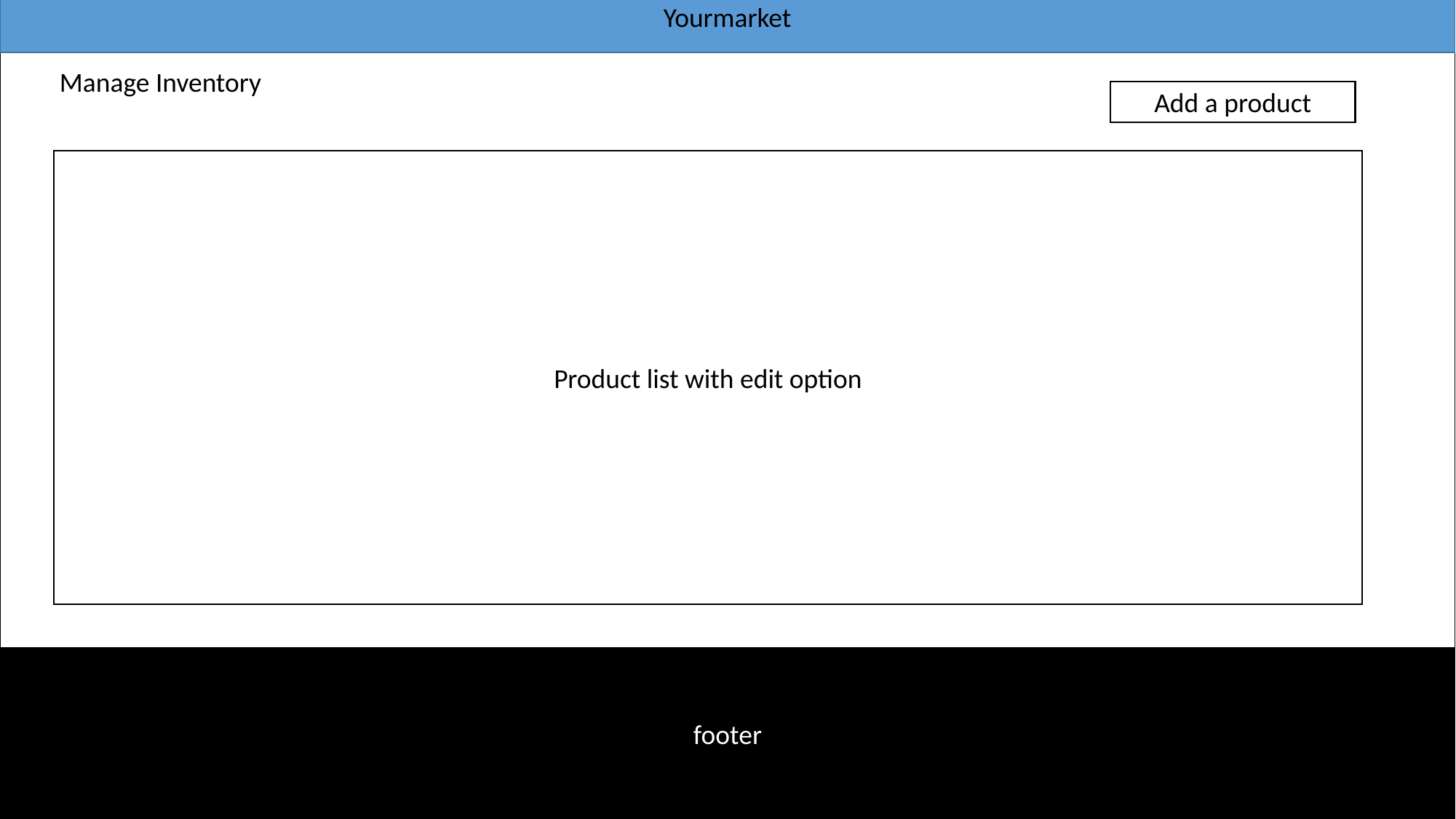

Yourmarket
Manage Inventory
Add a product
Product list with edit option
footer